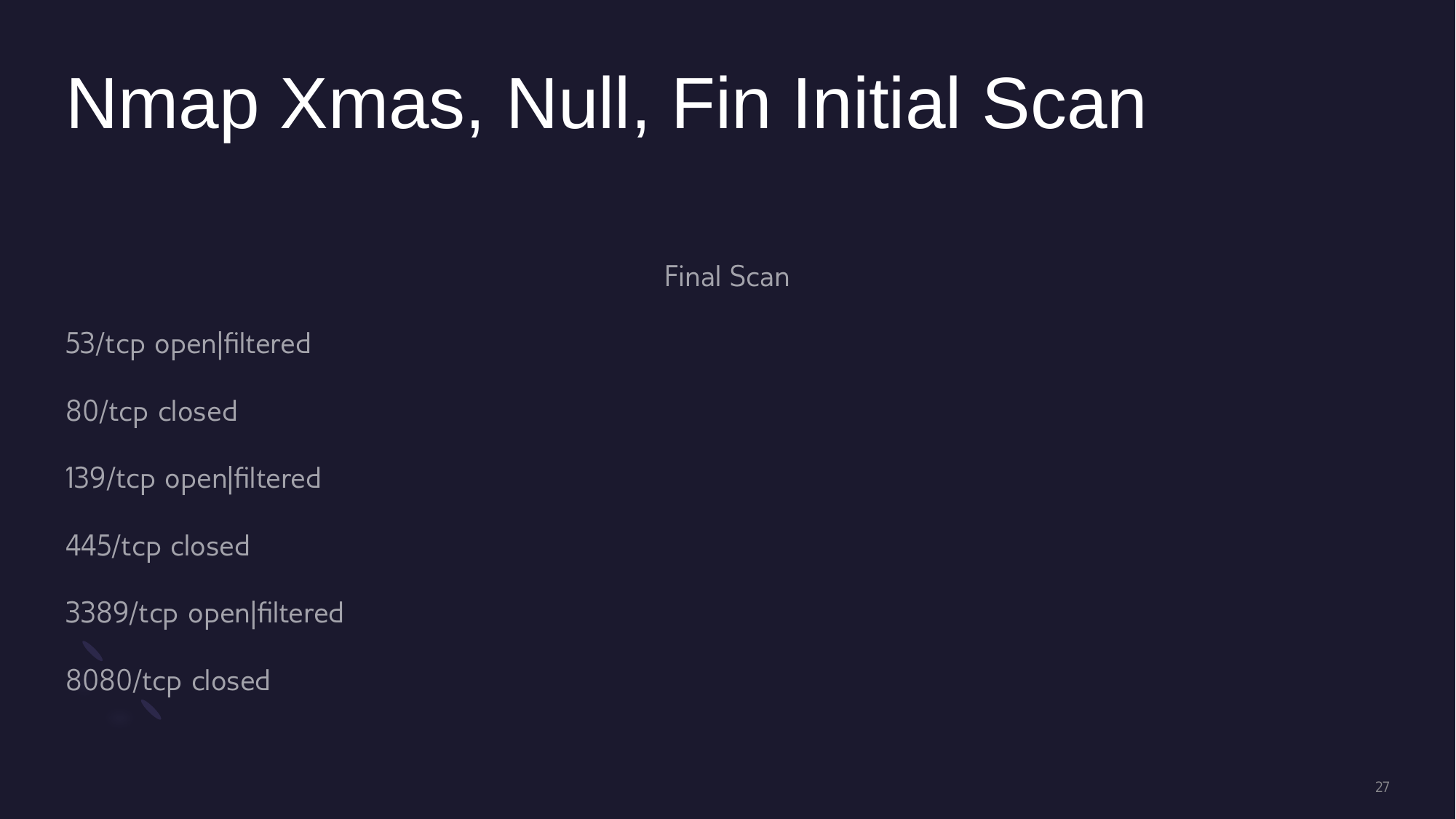

# Nmap Xmas, Null, Fin Initial Scan
Final Scan
53/tcp open|filtered
80/tcp closed
139/tcp open|filtered
445/tcp closed
3389/tcp open|filtered
8080/tcp closed

27